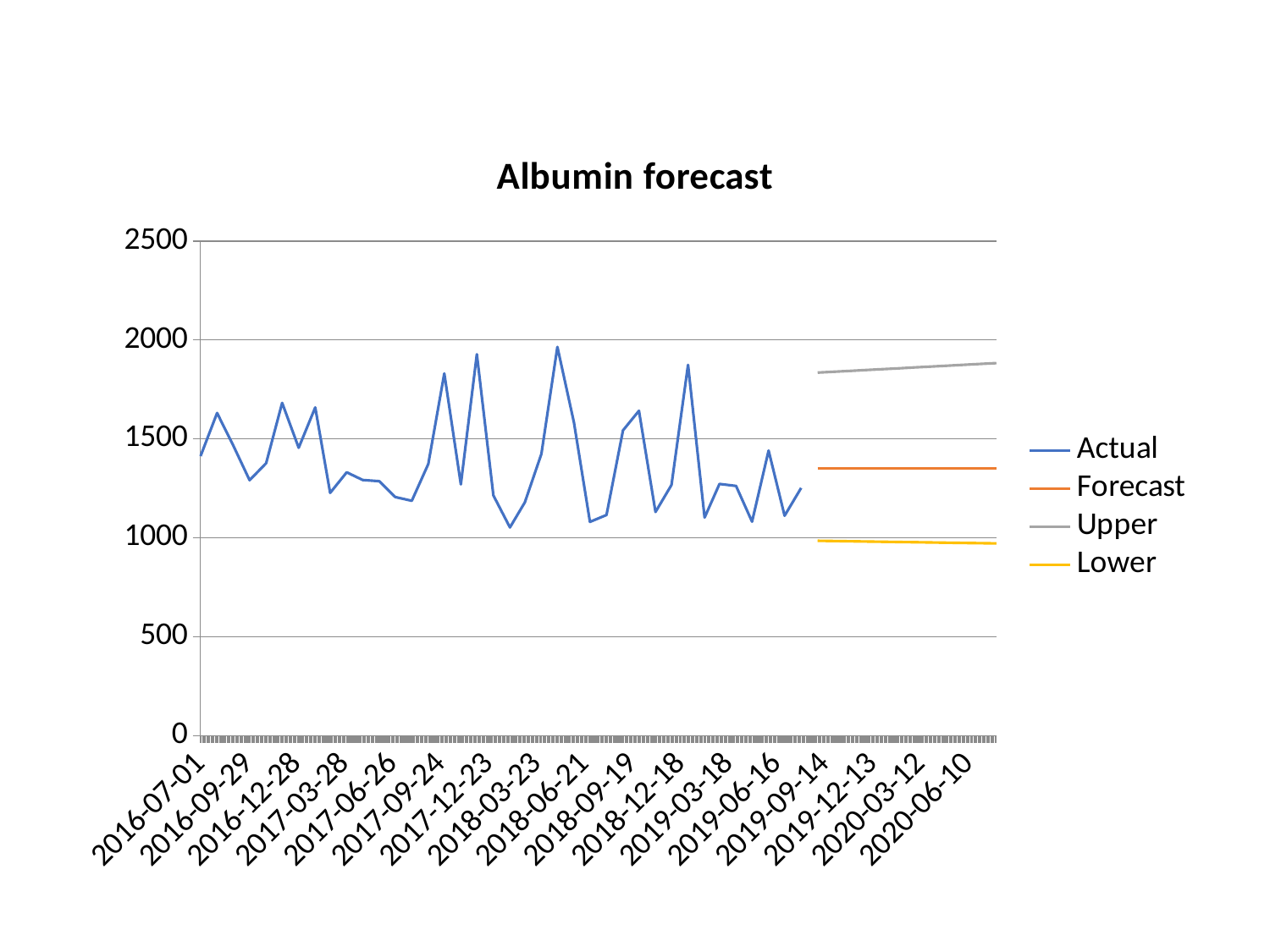

### Chart: Albumin forecast

| Category | Actual | Forecast | Upper | Lower |
|---|---|---|---|---|
| 42552.0 | 1413.0 | None | None | None |
| 42583.0 | 1631.0 | None | None | None |
| 42614.0 | 1463.0 | None | None | None |
| 42644.0 | 1291.0 | None | None | None |
| 42675.0 | 1377.0 | None | None | None |
| 42705.0 | 1682.0 | None | None | None |
| 42736.0 | 1455.0 | None | None | None |
| 42767.0 | 1659.0 | None | None | None |
| 42795.0 | 1227.0 | None | None | None |
| 42826.0 | 1331.0 | None | None | None |
| 42856.0 | 1292.0 | None | None | None |
| 42887.0 | 1286.0 | None | None | None |
| 42917.0 | 1206.0 | None | None | None |
| 42948.0 | 1187.0 | None | None | None |
| 42979.0 | 1373.0 | None | None | None |
| 43009.0 | 1831.0 | None | None | None |
| 43040.0 | 1270.0 | None | None | None |
| 43070.0 | 1928.0 | None | None | None |
| 43101.0 | 1214.0 | None | None | None |
| 43132.0 | 1052.0 | None | None | None |
| 43160.0 | 1179.0 | None | None | None |
| 43191.0 | 1424.0 | None | None | None |
| 43221.0 | 1965.0 | None | None | None |
| 43252.0 | 1583.0 | None | None | None |
| 43282.0 | 1080.0 | None | None | None |
| 43313.0 | 1115.0 | None | None | None |
| 43344.0 | 1543.0 | None | None | None |
| 43374.0 | 1642.0 | None | None | None |
| 43405.0 | 1130.0 | None | None | None |
| 43435.0 | 1267.0 | None | None | None |
| 43466.0 | 1874.0 | None | None | None |
| 43497.0 | 1102.0 | None | None | None |
| 43525.0 | 1272.0 | None | None | None |
| 43556.0 | 1262.0 | None | None | None |
| 43586.0 | 1081.0 | None | None | None |
| 43617.0 | 1441.0 | None | None | None |
| 43647.0 | 1111.0 | None | None | None |
| 43678.0 | 1252.0 | None | None | None |
| 43709.0 | None | 1351.403667261403 | 1835.1320304979495 | 984.4509155466783 |
| 43739.0 | None | 1351.403667261403 | 1839.5174810863334 | 983.1934485957452 |
| 43770.0 | None | 1351.403667261403 | 1843.8998341416552 | 981.9460266488971 |
| 43800.0 | None | 1351.403667261403 | 1848.2792874979027 | 980.7084750429752 |
| 43831.0 | None | 1351.403667261403 | 1852.6560343056217 | 979.4806239032043 |
| 43862.0 | None | 1351.403667261403 | 1857.03026320911 | 978.2623079630439 |
| 43891.0 | None | 1351.403667261403 | 1861.4021585204562 | 977.0533663937117 |
| 43922.0 | None | 1351.403667261403 | 1865.7719003807563 | 975.8536426413689 |
| 43952.0 | None | 1351.403667261403 | 1870.1396649179026 | 974.6629842713634 |
| 43983.0 | None | 1351.403667261403 | 1874.5056243947245 | 973.4812428202113 |
| 44013.0 | None | 1351.403667261403 | 1878.8699473504466 | 972.3082736541961 |
| 44044.0 | None | 1351.403667261403 | 1883.232798737773 | 971.1439358343357 |